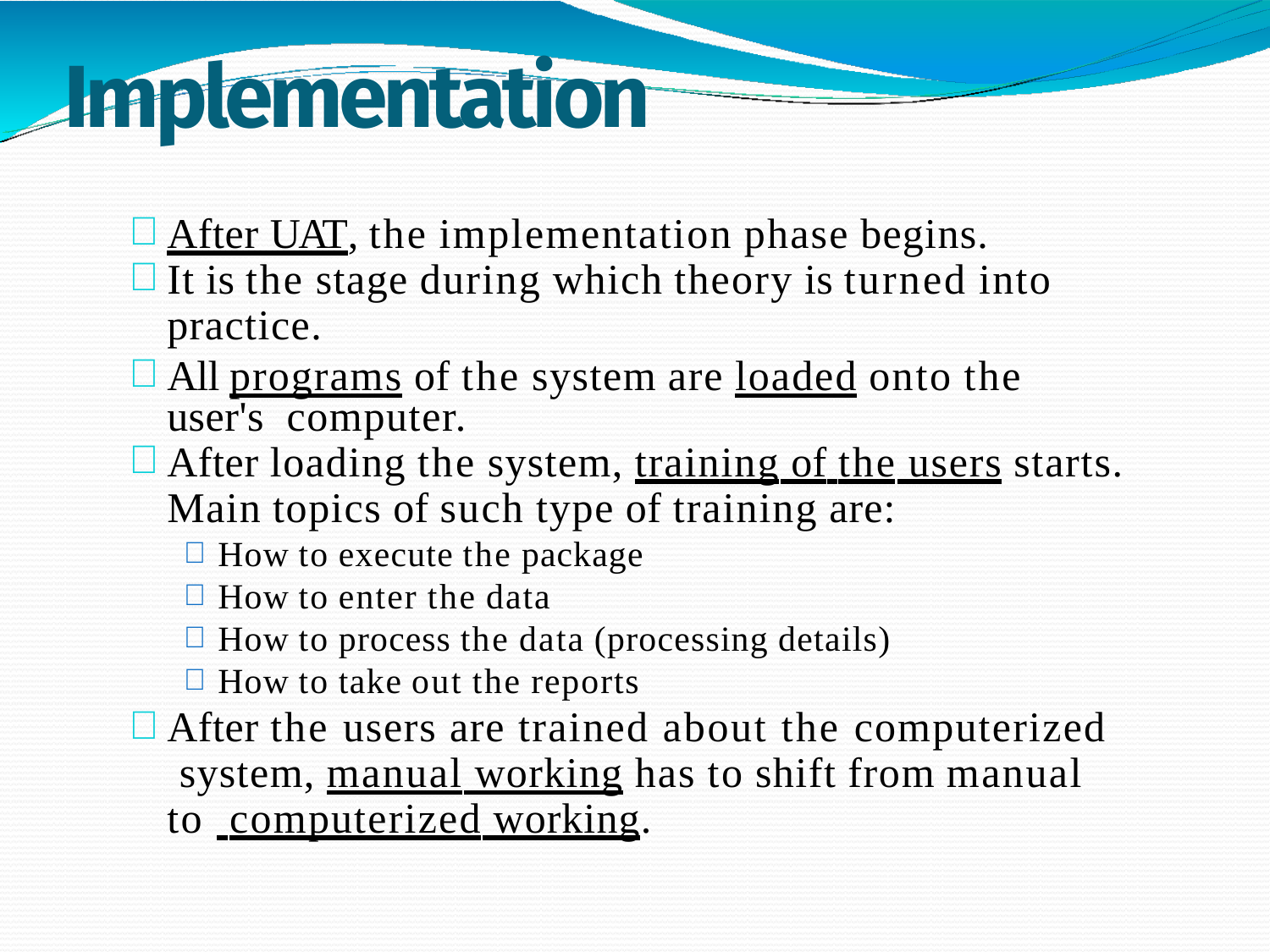

# Implementation
After UAT, the implementation phase begins.
It is the stage during which theory is turned into
practice.
All programs of the system are loaded onto the user's  computer.
After loading the system, training of the users starts.
Main topics of such type of training are:
How to execute the package
How to enter the data
How to process the data (processing details)
How to take out the reports
After the users are trained about the computerized  system, manual working has to shift from manual to  computerized working.